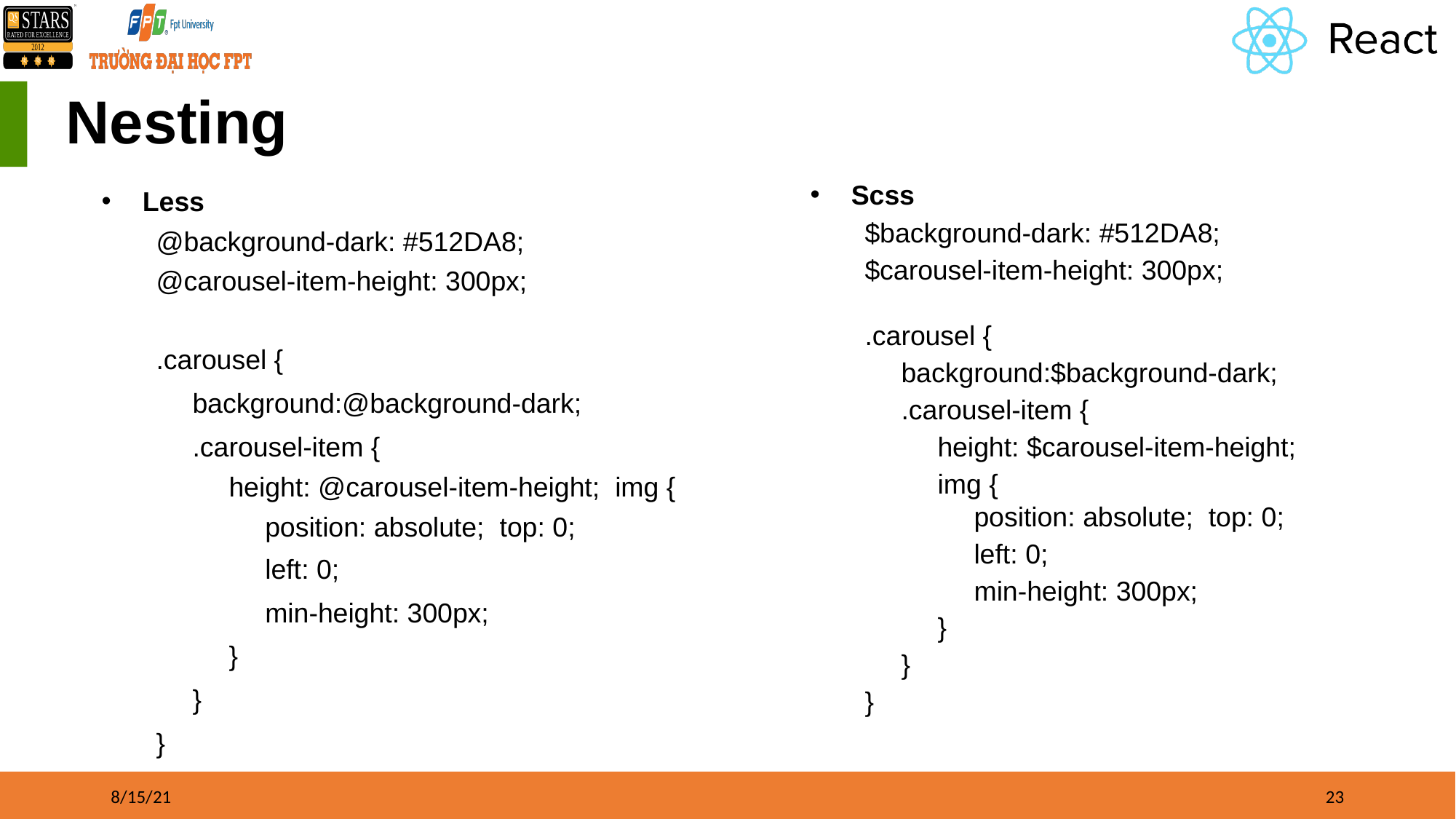

# Nesting
Less
@background-dark: #512DA8;  @carousel-item-height: 300px;

.carousel {
background:@background-dark;
.carousel-item {
height: @carousel-item-height;  img {
position: absolute;  top: 0;
left: 0;
min-height: 300px;
}
}
}
Scss
$background-dark: #512DA8;
$carousel-item-height: 300px;

.carousel {
background:$background-dark;
.carousel-item {
height: $carousel-item-height;
img {
position: absolute;  top: 0;
left: 0;
min-height: 300px;
}
}
}
8/15/21
23